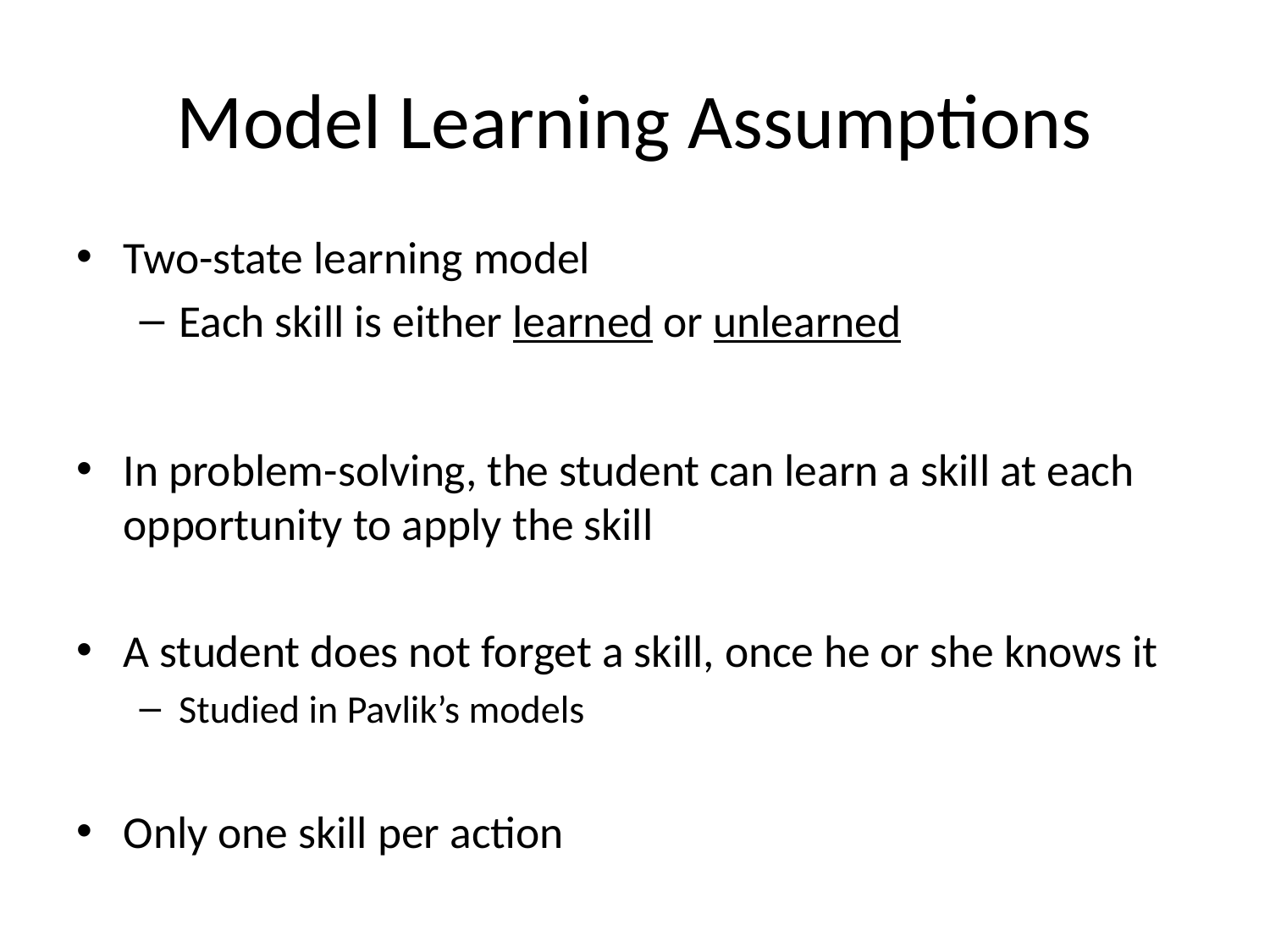

# Model Learning Assumptions
Two-state learning model
Each skill is either learned or unlearned

In problem-solving, the student can learn a skill at each opportunity to apply the skill

A student does not forget a skill, once he or she knows it
Studied in Pavlik’s models

Only one skill per action